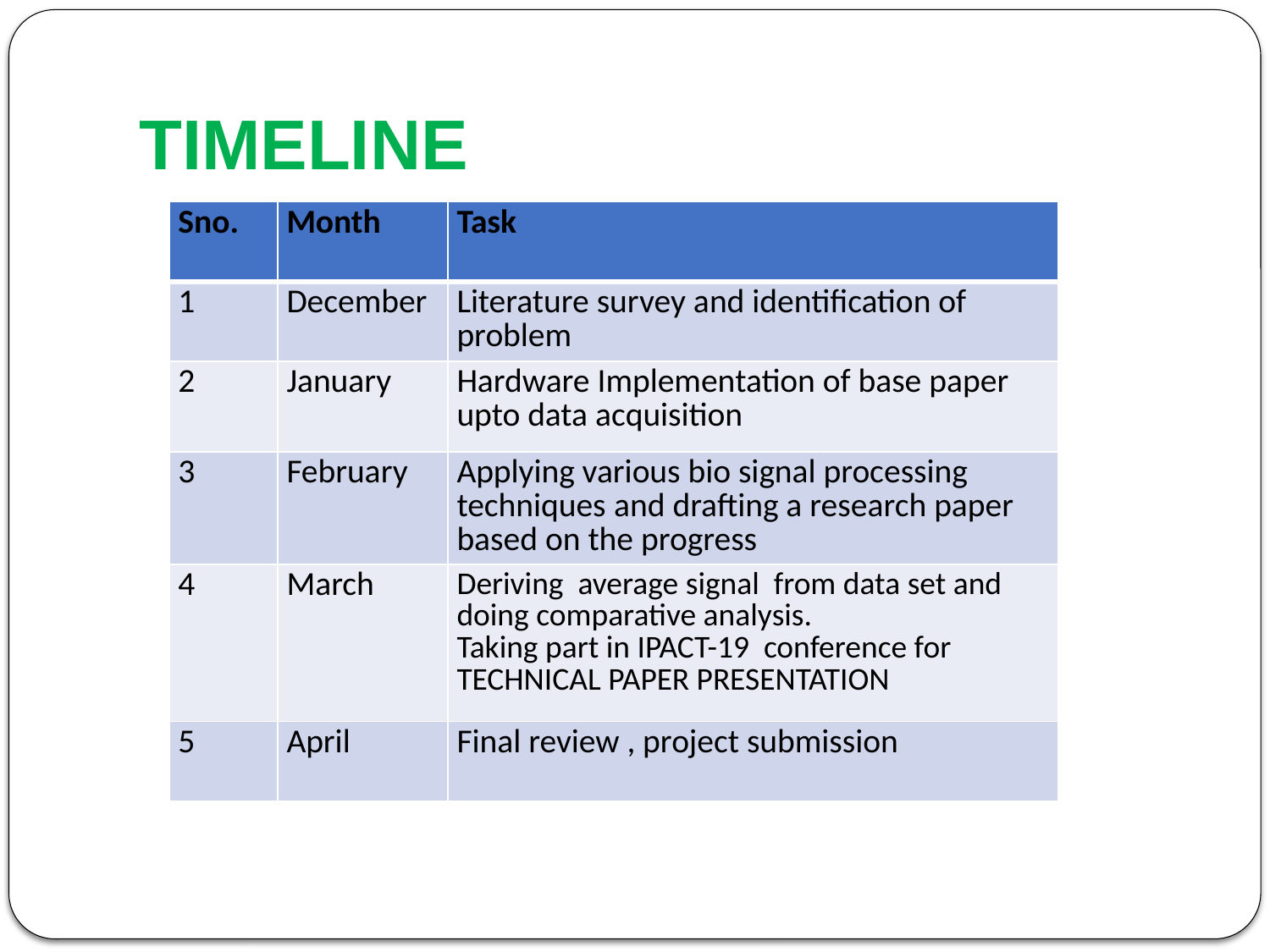

# TIMELINE
| Sno. | Month | Task |
| --- | --- | --- |
| 1 | December | Literature survey and identification of problem |
| 2 | January | Hardware Implementation of base paper upto data acquisition |
| 3 | February | Applying various bio signal processing techniques and drafting a research paper based on the progress |
| 4 | March | Deriving average signal from data set and doing comparative analysis. Taking part in IPACT-19 conference for TECHNICAL PAPER PRESENTATION |
| 5 | April | Final review , project submission |